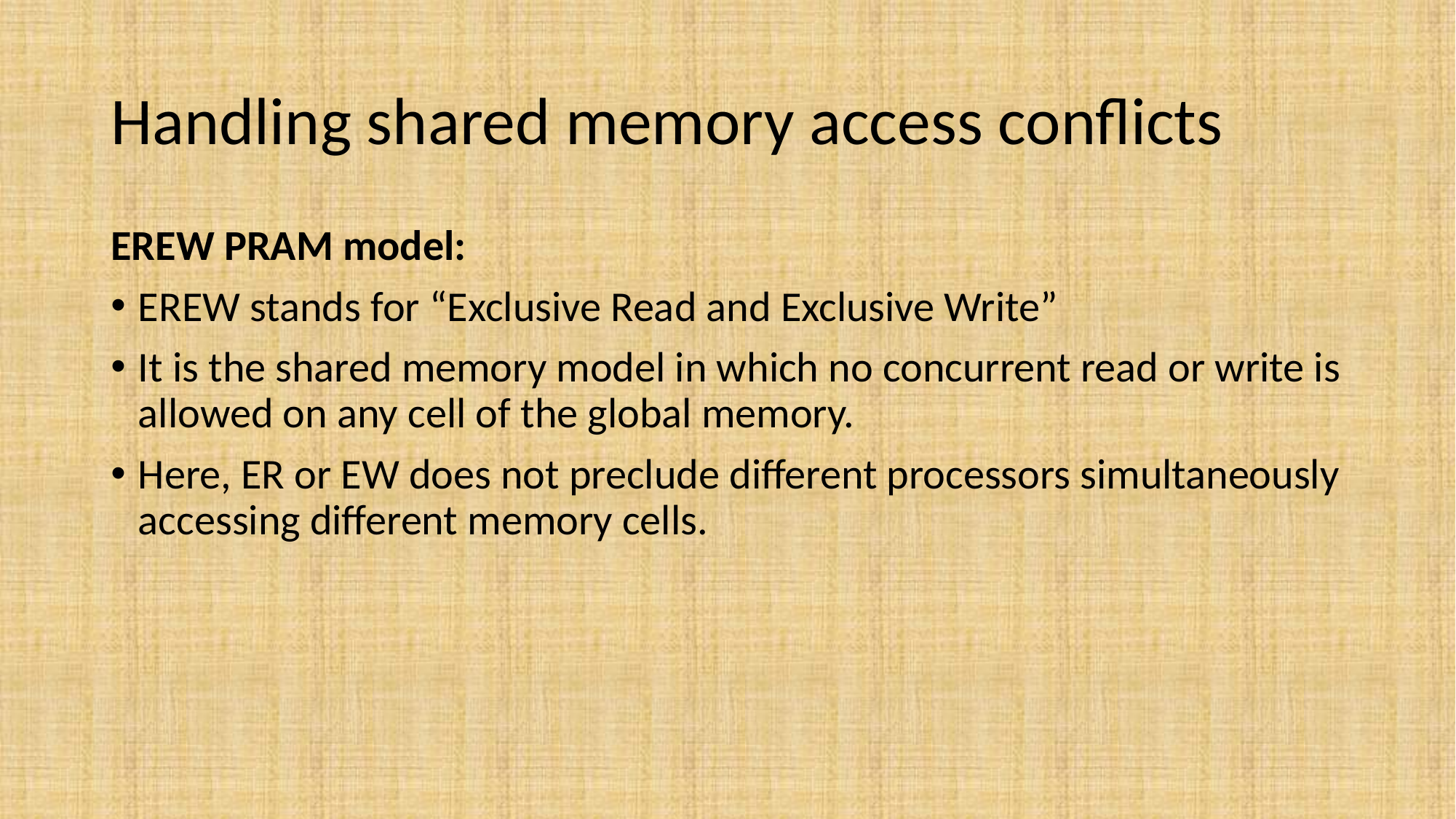

# Handling shared memory access conflicts
EREW PRAM model:
EREW stands for “Exclusive Read and Exclusive Write”
It is the shared memory model in which no concurrent read or write is allowed on any cell of the global memory.
Here, ER or EW does not preclude different processors simultaneously accessing different memory cells.